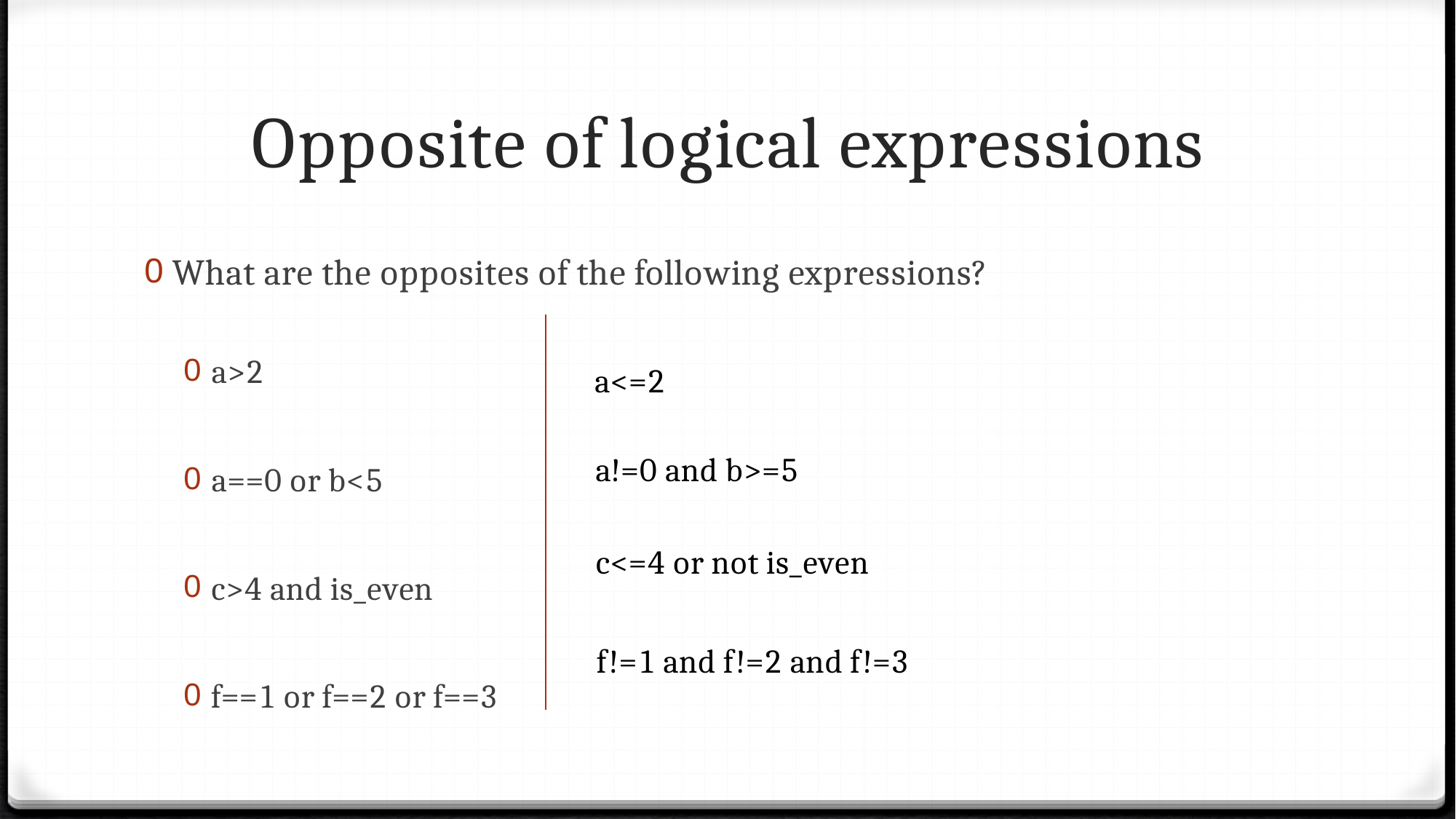

# Opposite of logical expressions
What are the opposites of the following expressions?

a>2

a==0 or b<5

c>4 and is_even

f==1 or f==2 or f==3

a<=2
a!=0 and b>=5
c<=4 or not is_even
f!=1 and f!=2 and f!=3